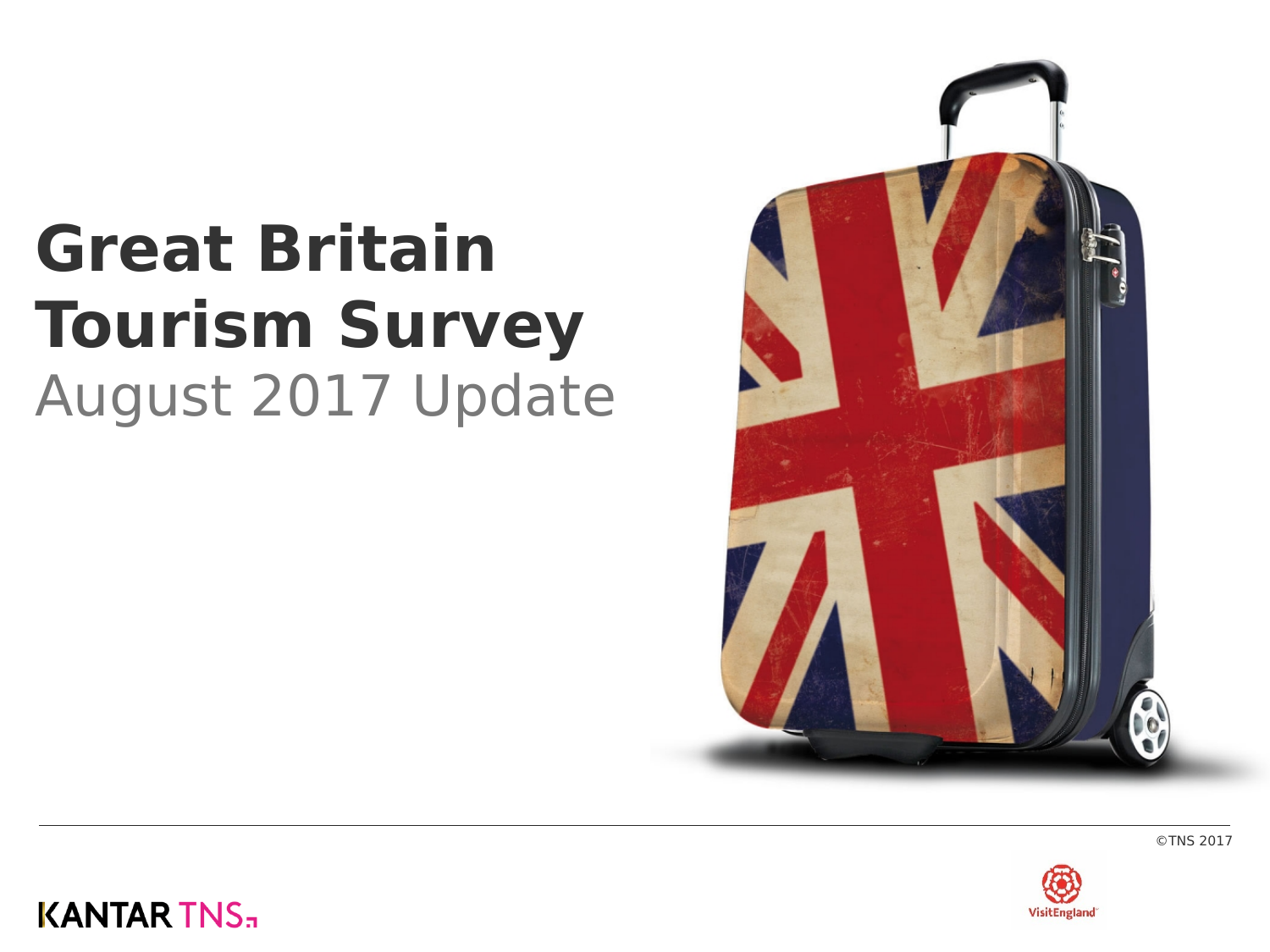

# Great Britain Tourism Survey August 2017 Update